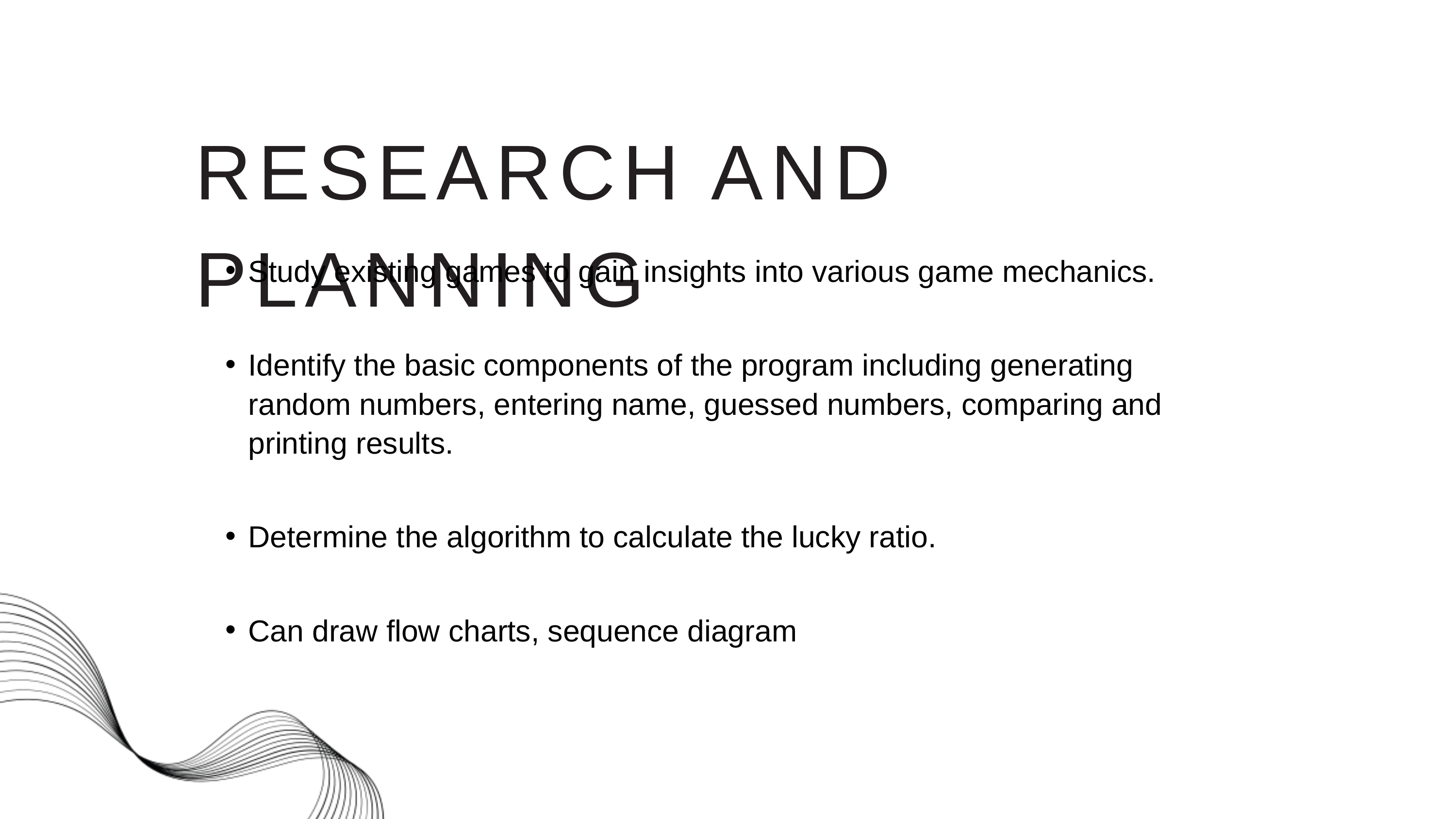

RESEARCH AND PLANNING
Study existing games to gain insights into various game mechanics.

Identify the basic components of the program including generating random numbers, entering name, guessed numbers, comparing and printing results.

Determine the algorithm to calculate the lucky ratio.

Can draw flow charts, sequence diagram